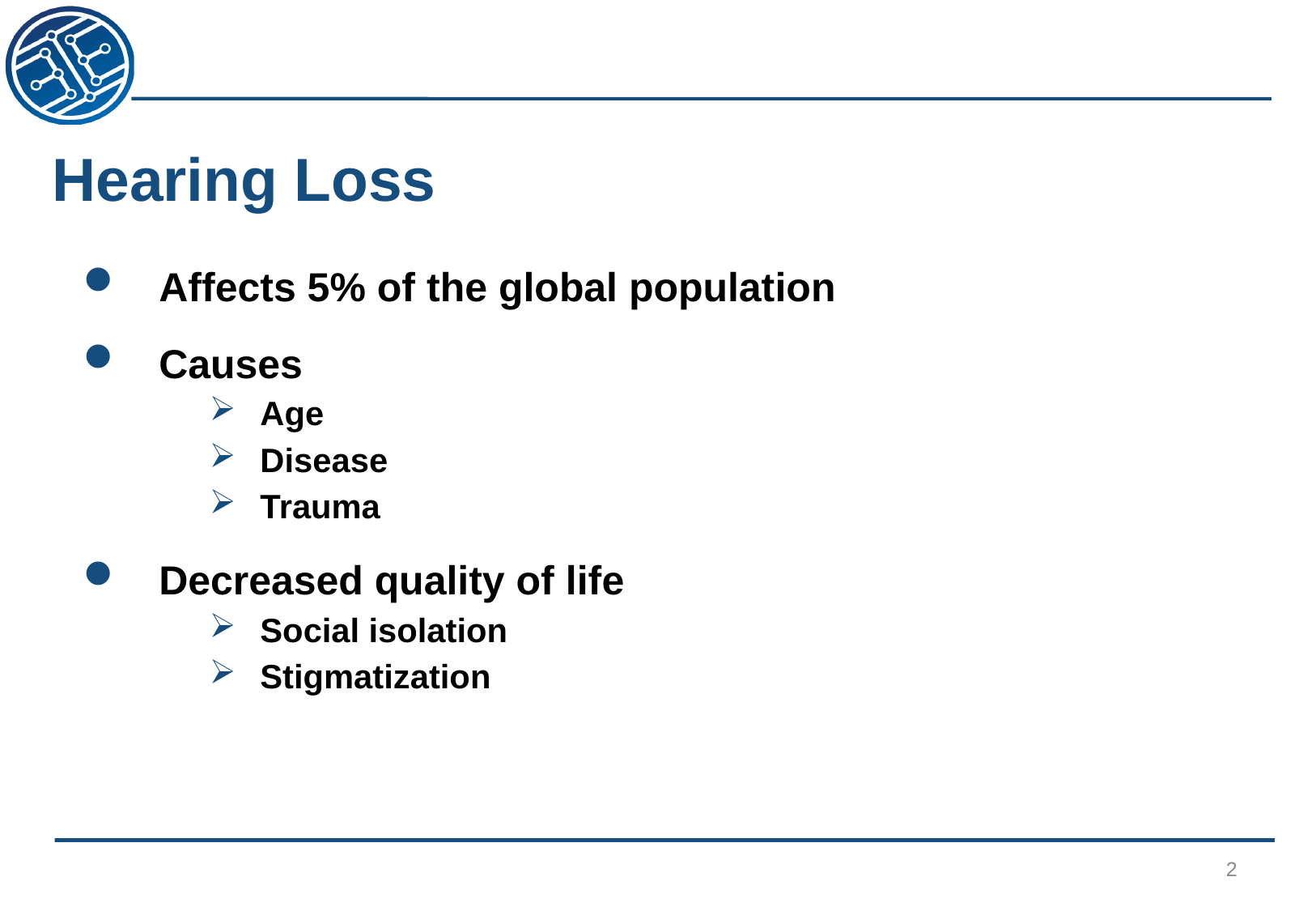

# Hearing Loss
Affects 5% of the global population
Causes
Age
Disease
Trauma
Decreased quality of life
Social isolation
Stigmatization
2